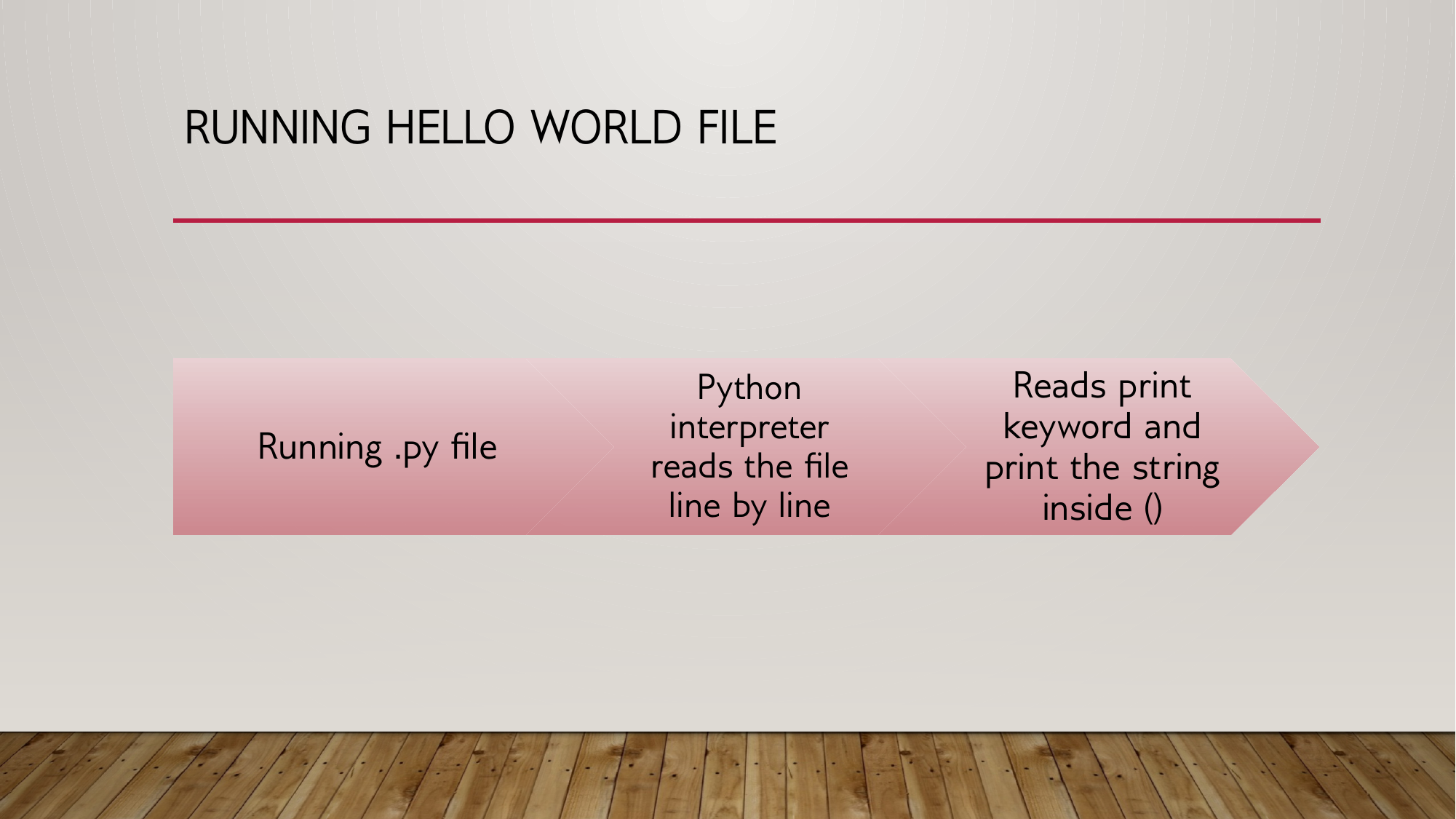

# Running hello world file
Running .py file
Python interpreter reads the file line by line
Reads print keyword and print the string inside ()